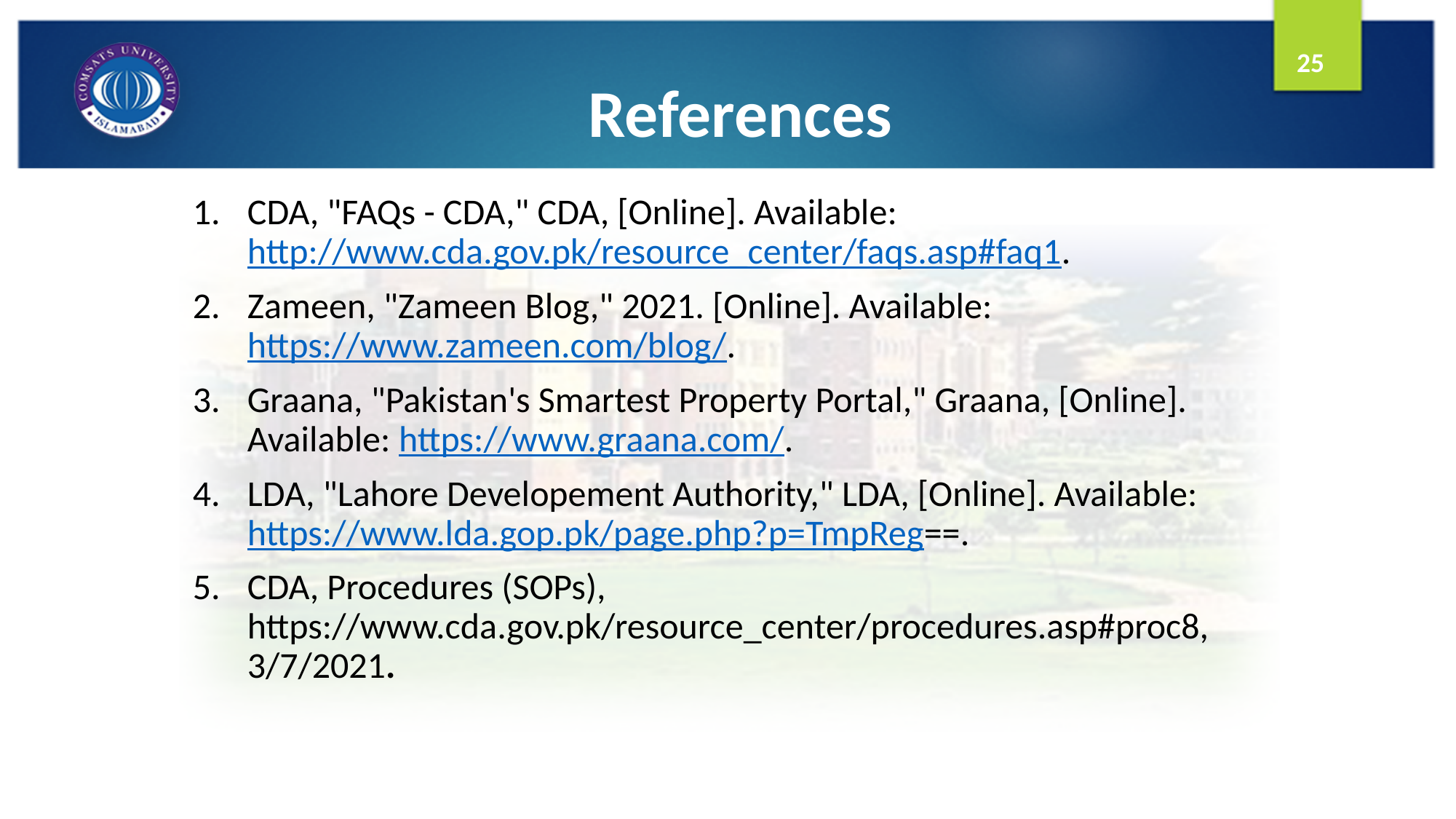

# References
25
CDA, "FAQs - CDA," CDA, [Online]. Available: http://www.cda.gov.pk/resource_center/faqs.asp#faq1.
Zameen, "Zameen Blog," 2021. [Online]. Available: https://www.zameen.com/blog/.
Graana, "Pakistan's Smartest Property Portal," Graana, [Online]. Available: https://www.graana.com/.
LDA, "Lahore Developement Authority," LDA, [Online]. Available: https://www.lda.gop.pk/page.php?p=TmpReg==.
CDA, Procedures (SOPs), https://www.cda.gov.pk/resource_center/procedures.asp#proc8, 3/7/2021.